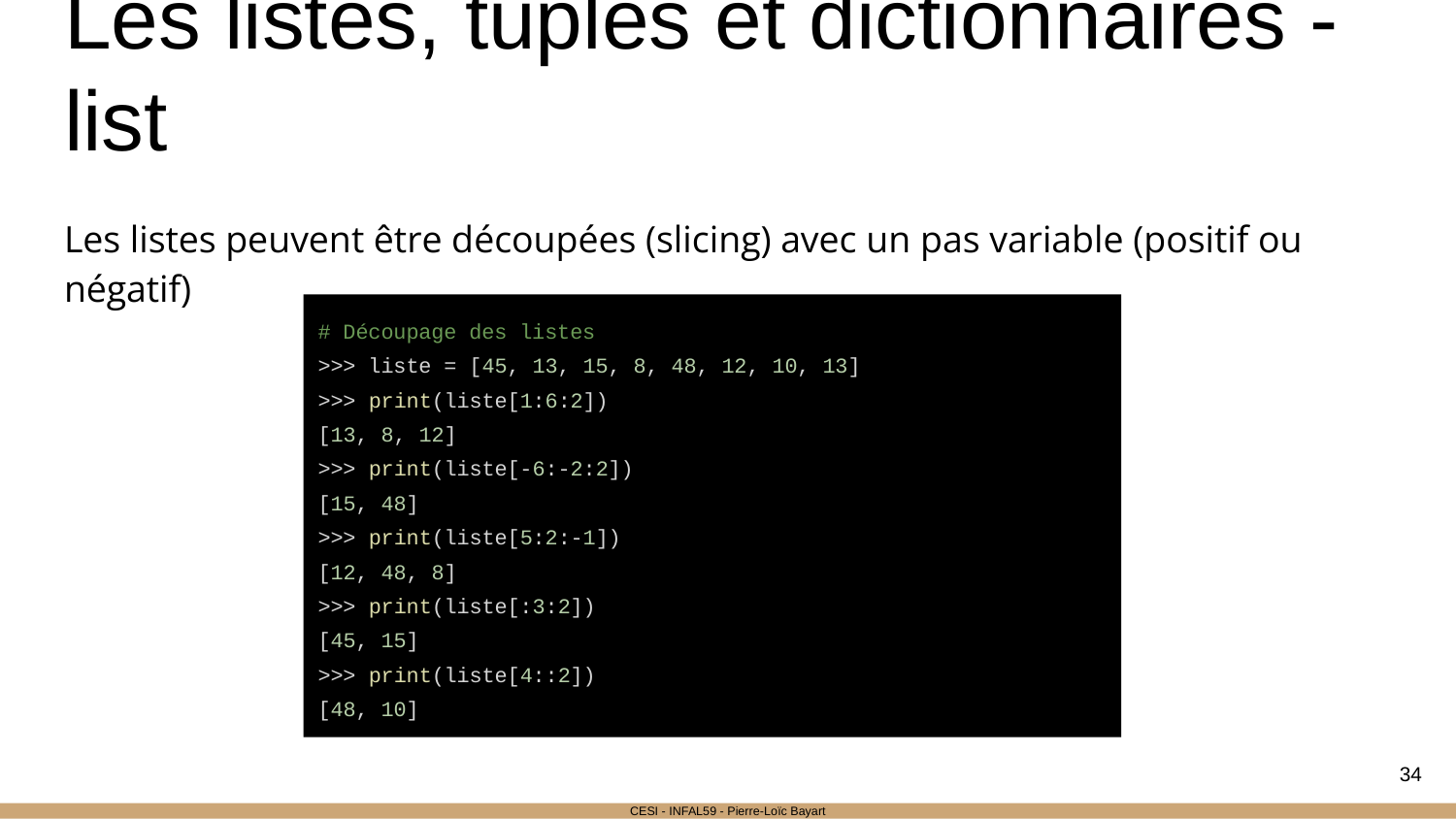

# Les listes, tuples et dictionnaires - list
Les listes peuvent être découpées (slicing) avec un pas variable (positif ou négatif)

# Découpage des listes
>>> liste = [45, 13, 15, 8, 48, 12, 10, 13]
>>> print(liste[1:6:2])
[13, 8, 12]
>>> print(liste[-6:-2:2])
[15, 48]
>>> print(liste[5:2:-1])
[12, 48, 8]
>>> print(liste[:3:2])
[45, 15]
>>> print(liste[4::2])
[48, 10]
34